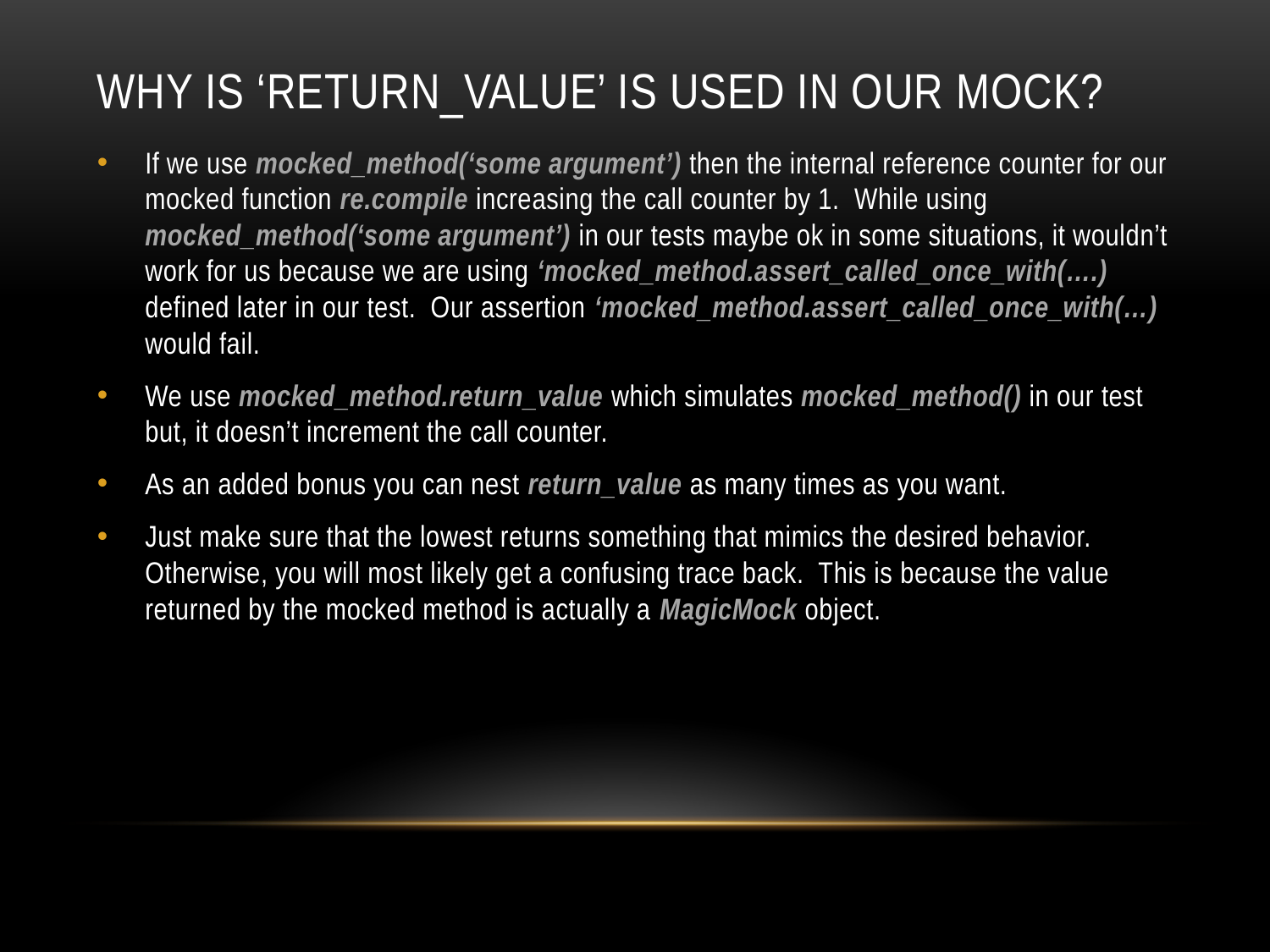

# Why is ‘return_value’ Is used in our mock?
If we use mocked_method(‘some argument’) then the internal reference counter for our mocked function re.compile increasing the call counter by 1.  While using mocked_method(‘some argument’) in our tests maybe ok in some situations, it wouldn’t work for us because we are using ‘mocked_method.assert_called_once_with(….) defined later in our test.  Our assertion ‘mocked_method.assert_called_once_with(…) would fail.
We use mocked_method.return_value which simulates mocked_method() in our test but, it doesn’t increment the call counter.
As an added bonus you can nest return_value as many times as you want.
Just make sure that the lowest returns something that mimics the desired behavior. Otherwise, you will most likely get a confusing trace back.  This is because the value returned by the mocked method is actually a MagicMock object.